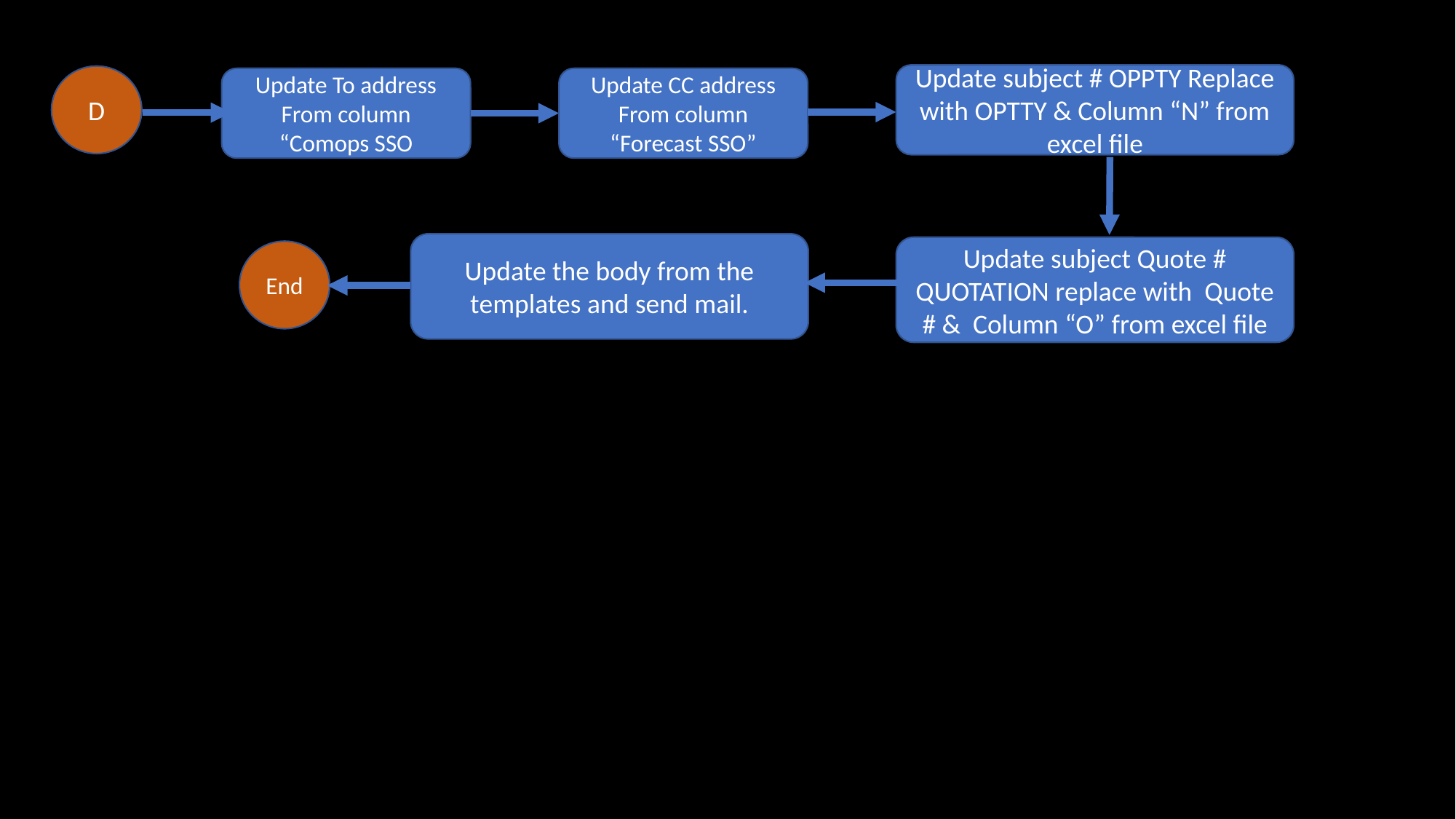

Update subject # OPPTY Replace with OPTTY & Column “N” from excel file
D
Update To address From column “Comops SSO
Update CC address From column “Forecast SSO”
Update the body from the templates and send mail.
Update subject Quote # QUOTATION replace with  Quote # &  Column “O” from excel file
End